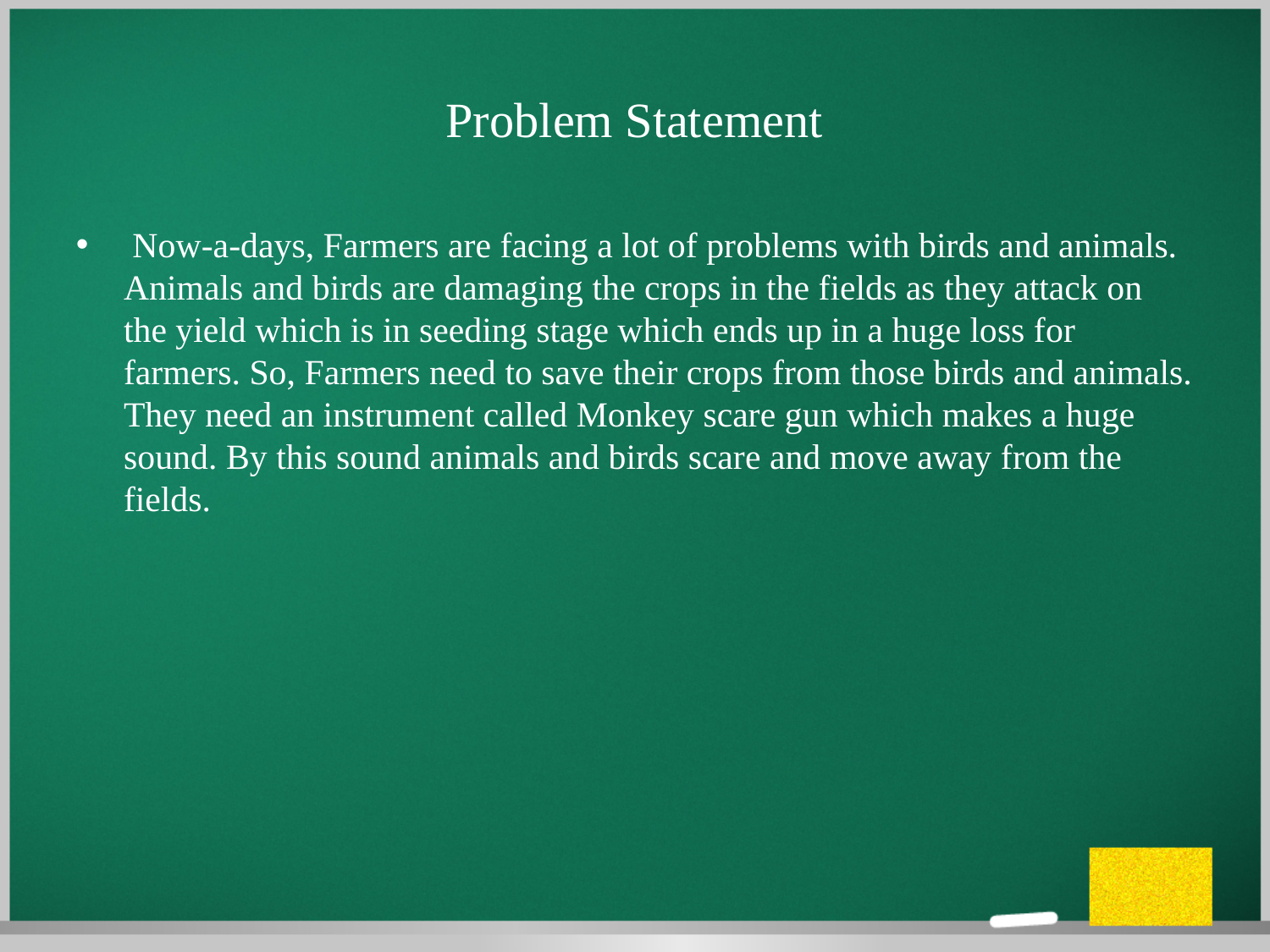

# Problem Statement
 Now-a-days, Farmers are facing a lot of problems with birds and animals. Animals and birds are damaging the crops in the fields as they attack on the yield which is in seeding stage which ends up in a huge loss for farmers. So, Farmers need to save their crops from those birds and animals. They need an instrument called Monkey scare gun which makes a huge sound. By this sound animals and birds scare and move away from the fields.